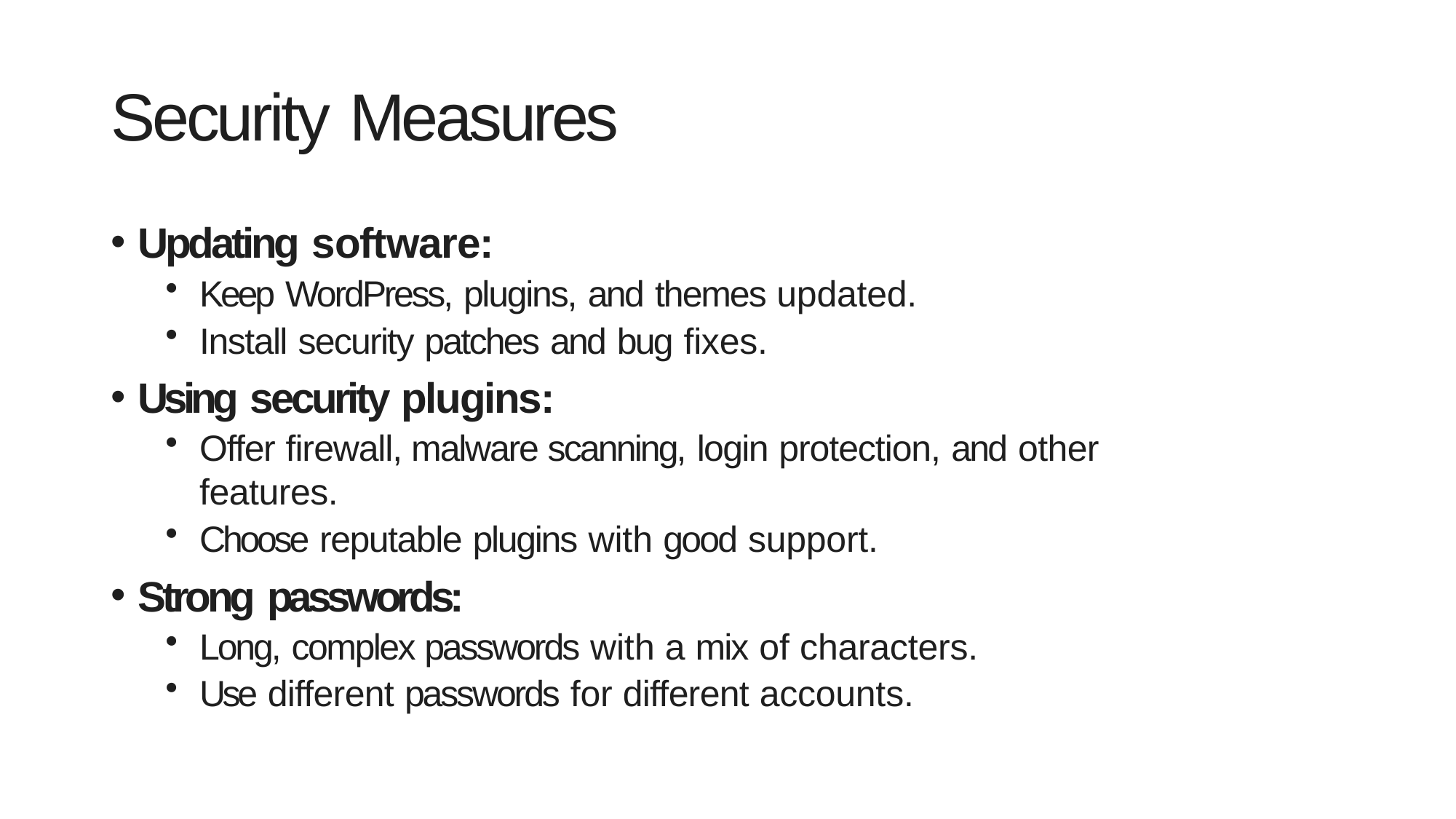

# Security Measures
Updating software:
Keep WordPress, plugins, and themes updated.
Install security patches and bug fixes.
Using security plugins:
Offer firewall, malware scanning, login protection, and other features.
Choose reputable plugins with good support.
Strong passwords:
Long, complex passwords with a mix of characters.
Use different passwords for different accounts.